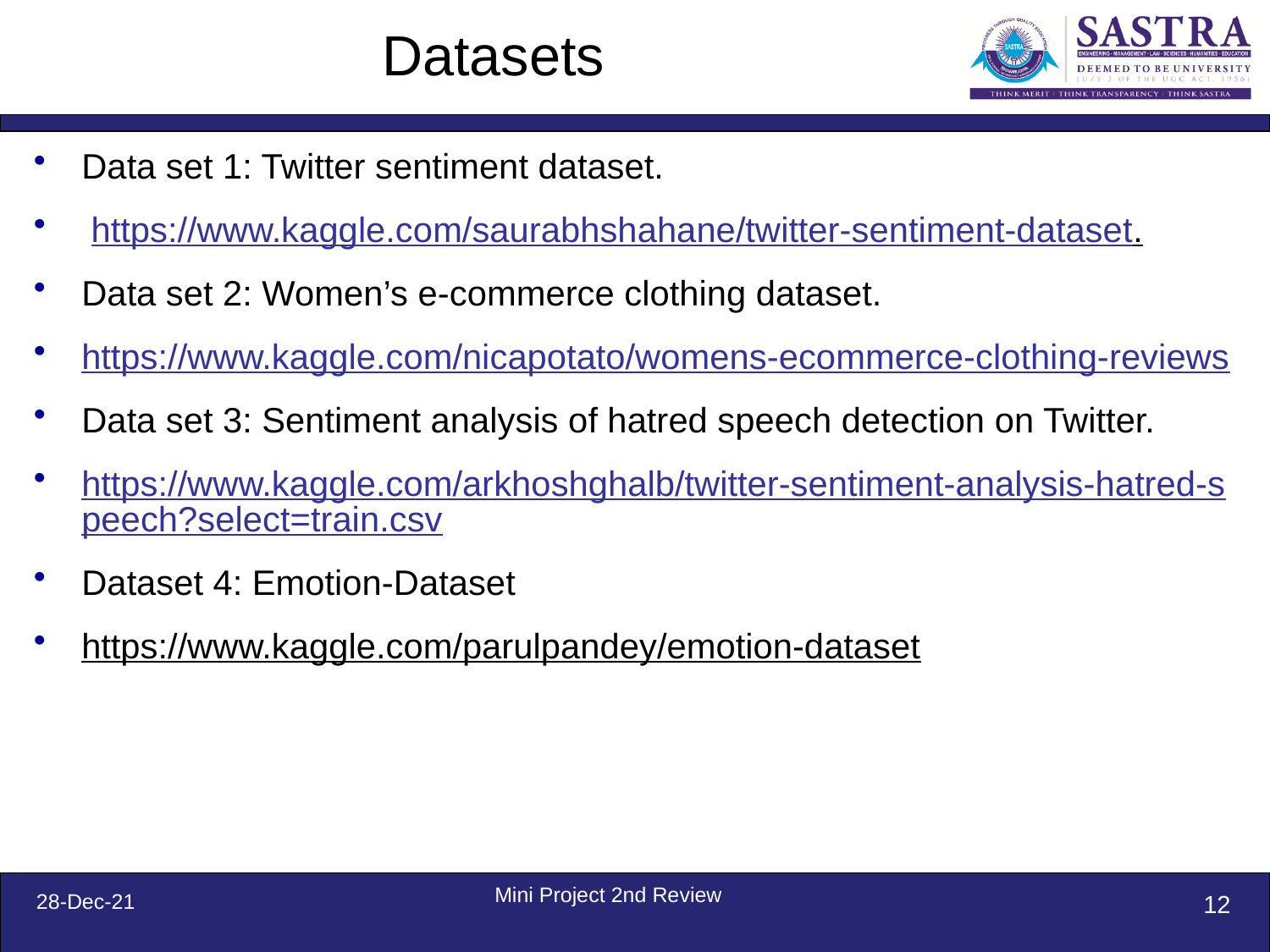

# Datasets
Data set 1: Twitter sentiment dataset.
 https://www.kaggle.com/saurabhshahane/twitter-sentiment-dataset.
Data set 2: Women’s e-commerce clothing dataset.
https://www.kaggle.com/nicapotato/womens-ecommerce-clothing-reviews
Data set 3: Sentiment analysis of hatred speech detection on Twitter.
https://www.kaggle.com/arkhoshghalb/twitter-sentiment-analysis-hatred-speech?select=train.csv
Dataset 4: Emotion-Dataset
https://www.kaggle.com/parulpandey/emotion-dataset
Mini Project 2nd Review
28-Dec-21
12